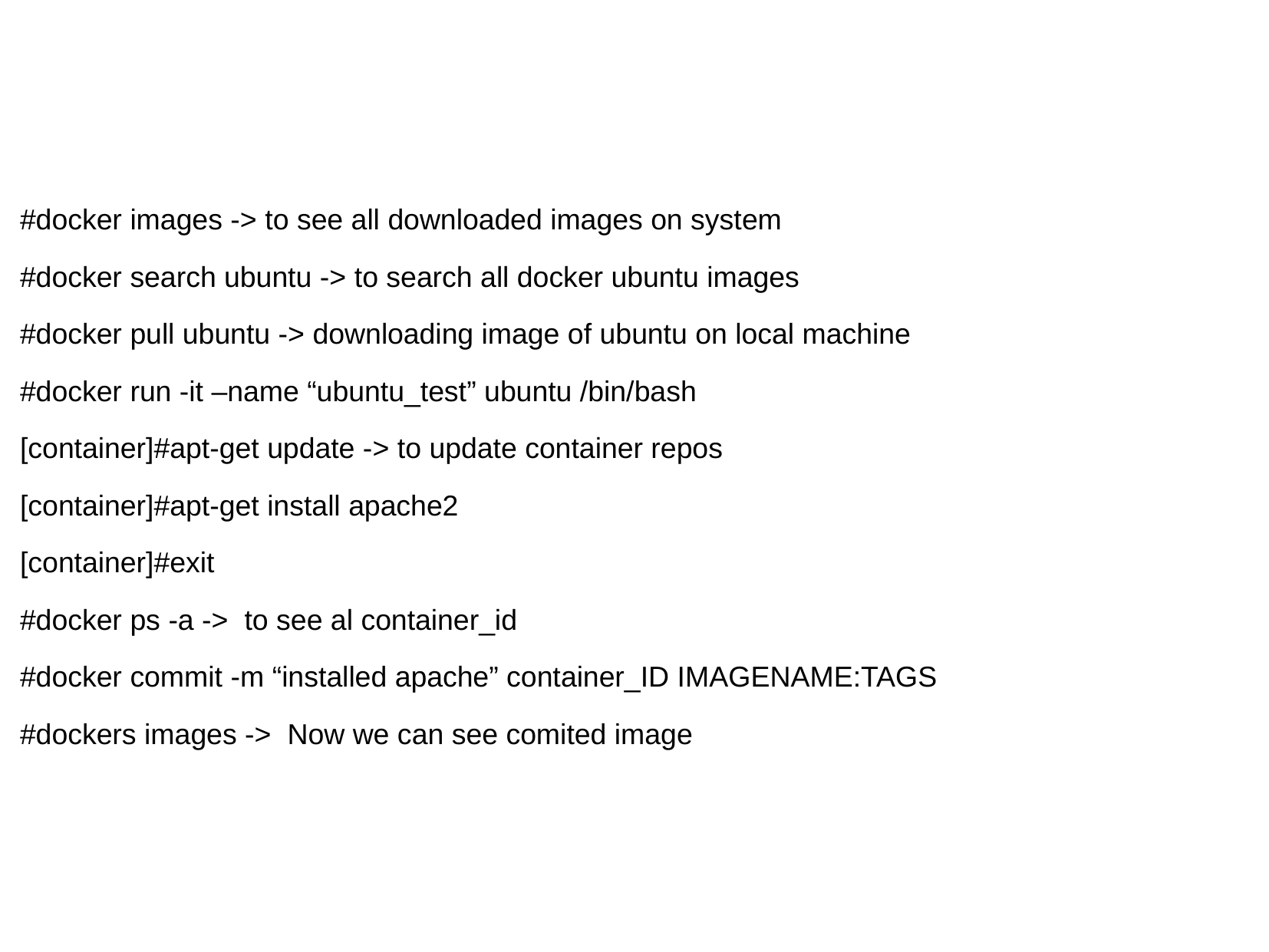

#docker images -> to see all downloaded images on system
#docker search ubuntu -> to search all docker ubuntu images
#docker pull ubuntu -> downloading image of ubuntu on local machine
#docker run -it –name “ubuntu_test” ubuntu /bin/bash
[container]#apt-get update -> to update container repos
[container]#apt-get install apache2
[container]#exit
#docker ps -a ->  to see al container_id
#docker commit -m “installed apache” container_ID IMAGENAME:TAGS
#dockers images ->  Now we can see comited image